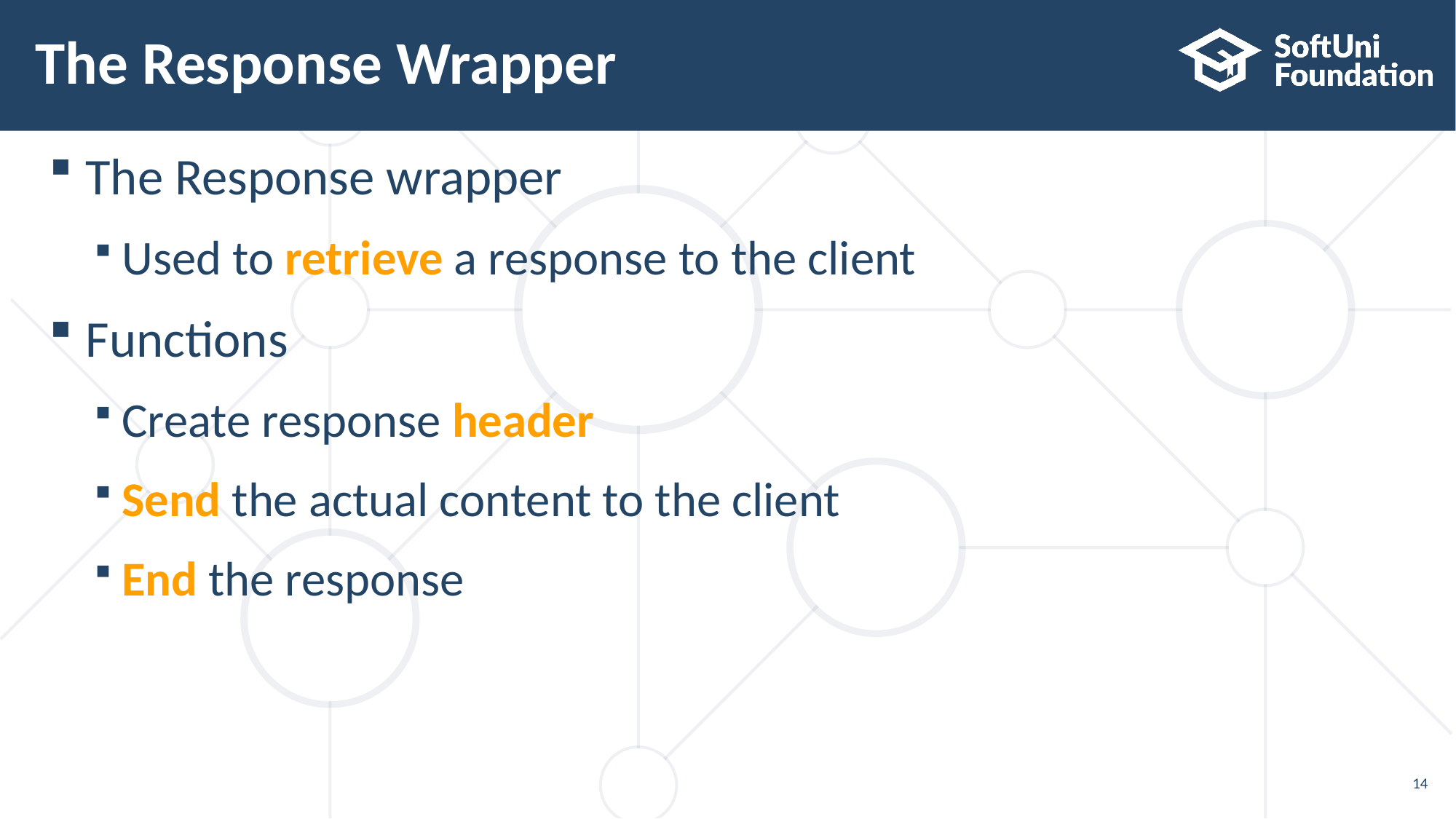

# The Response Wrapper
The Response wrapper
Used to retrieve a response to the client
Functions
Create response header
Send the actual content to the client
End the response
14